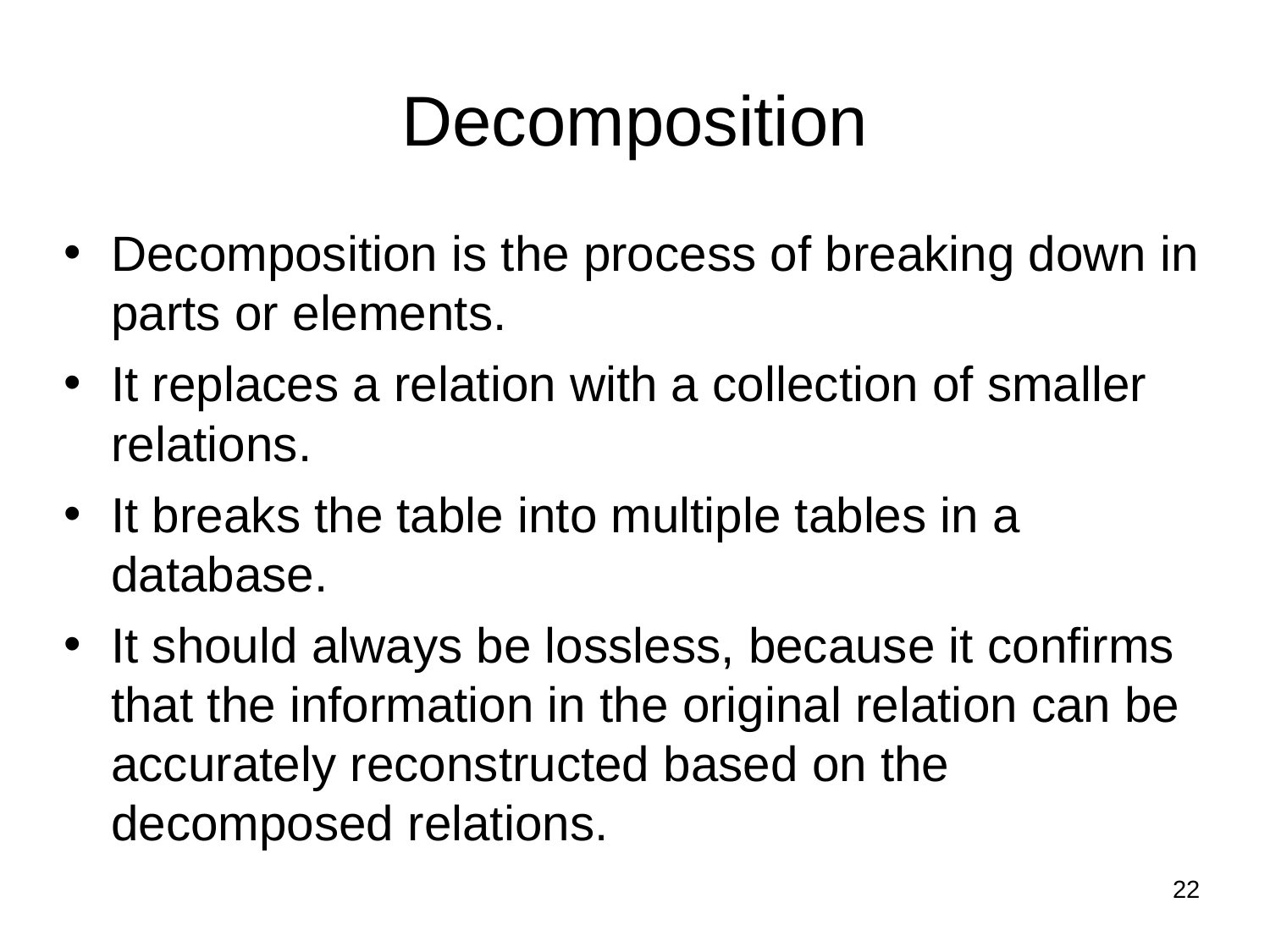

Decomposition
Decomposition is the process of breaking down in parts or elements.
It replaces a relation with a collection of smaller relations.
It breaks the table into multiple tables in a database.
It should always be lossless, because it confirms that the information in the original relation can be accurately reconstructed based on the decomposed relations.

22